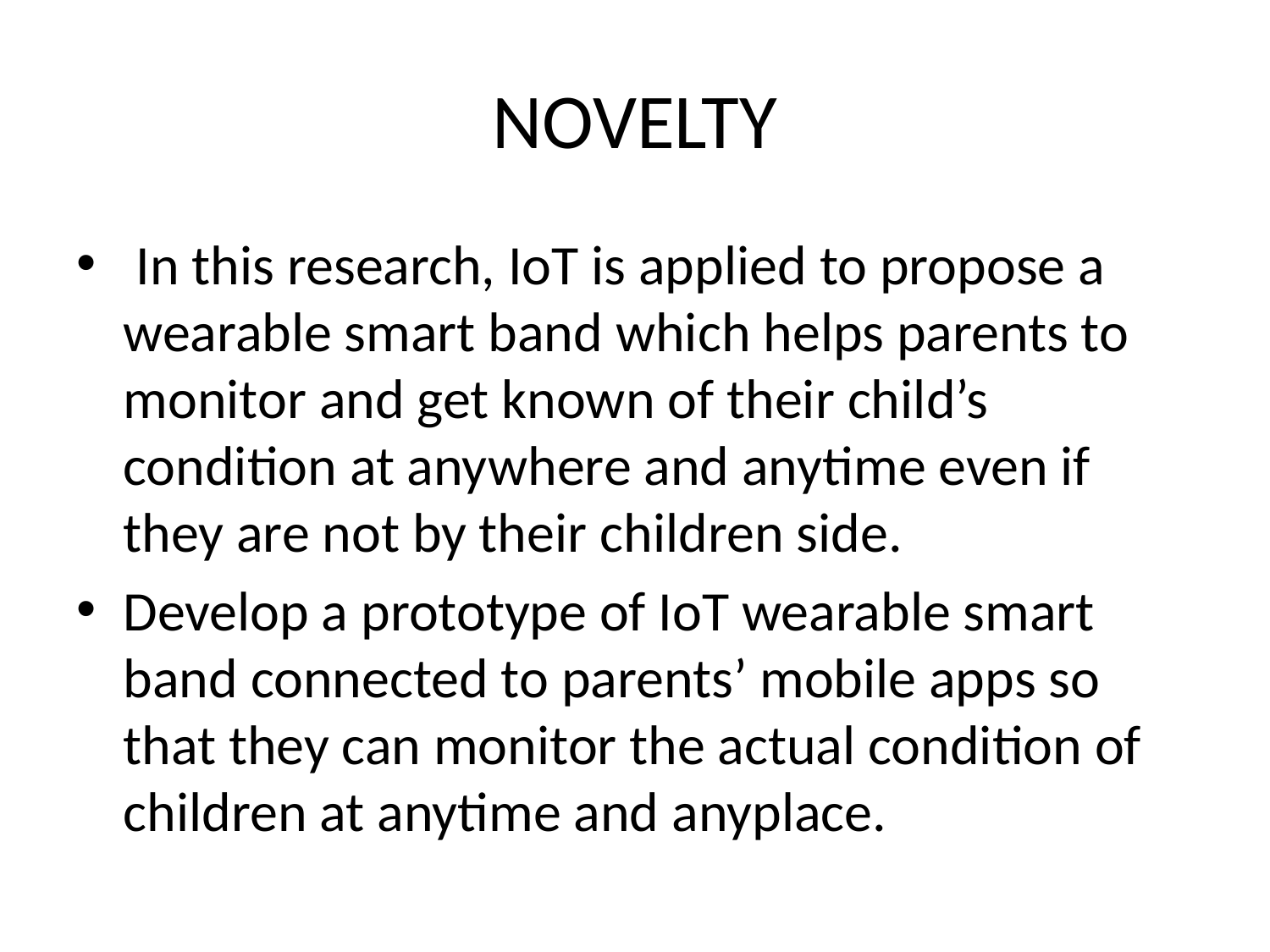

# NOVELTY
 In this research, IoT is applied to propose a wearable smart band which helps parents to monitor and get known of their child’s condition at anywhere and anytime even if they are not by their children side.
Develop a prototype of IoT wearable smart band connected to parents’ mobile apps so that they can monitor the actual condition of children at anytime and anyplace.